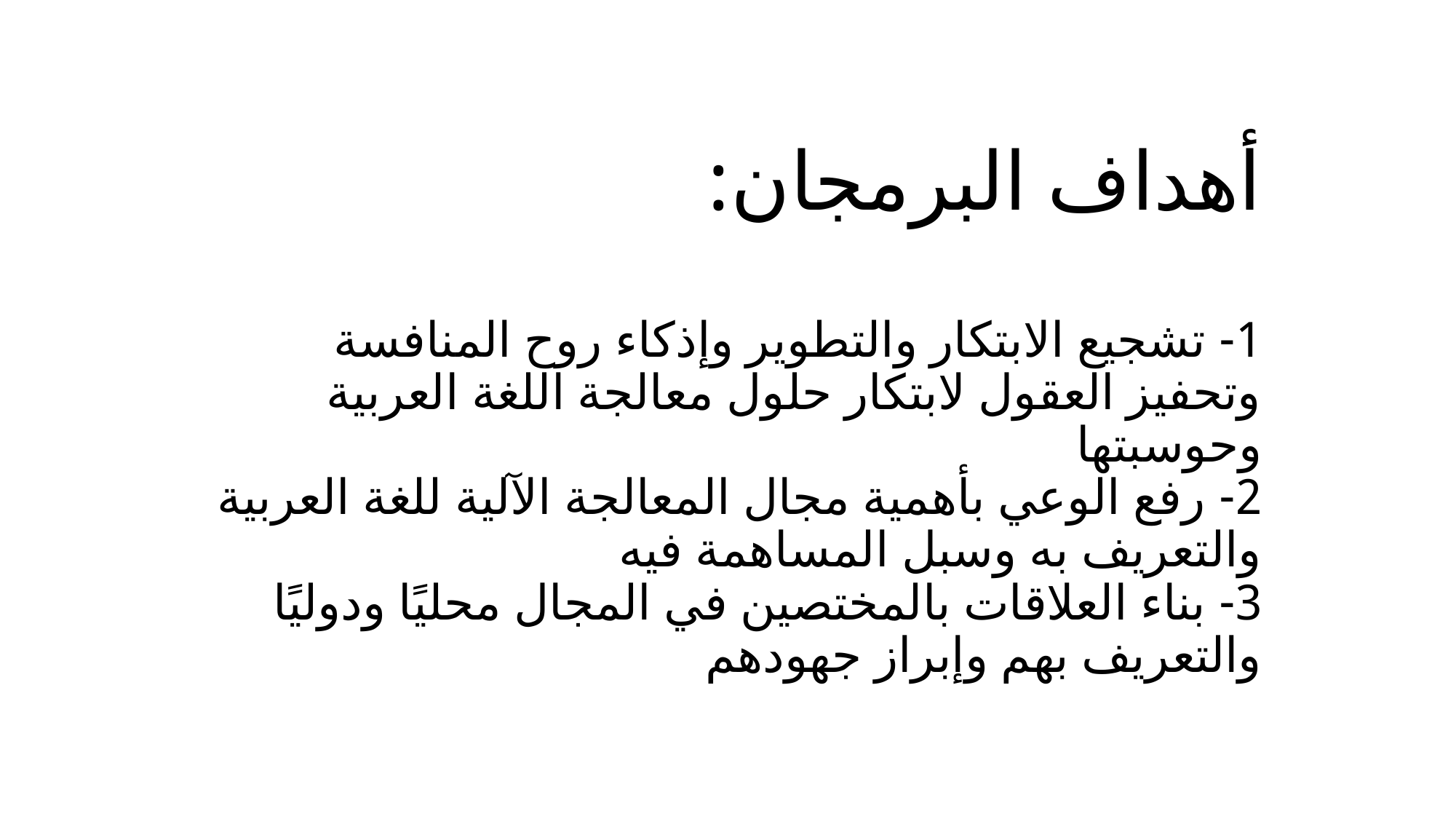

# أهداف البرمجان: 1- تشجيع الابتكار والتطوير وإذكاء روح المنافسة وتحفيز العقول لابتكار حلول معالجة اللغة العربية وحوسبتها 2- رفع الوعي بأهمية مجال المعالجة الآلية للغة العربية والتعريف به وسبل المساهمة فيه 3- بناء العلاقات بالمختصين في المجال محليًا ودوليًا والتعريف بهم وإبراز جهودهم